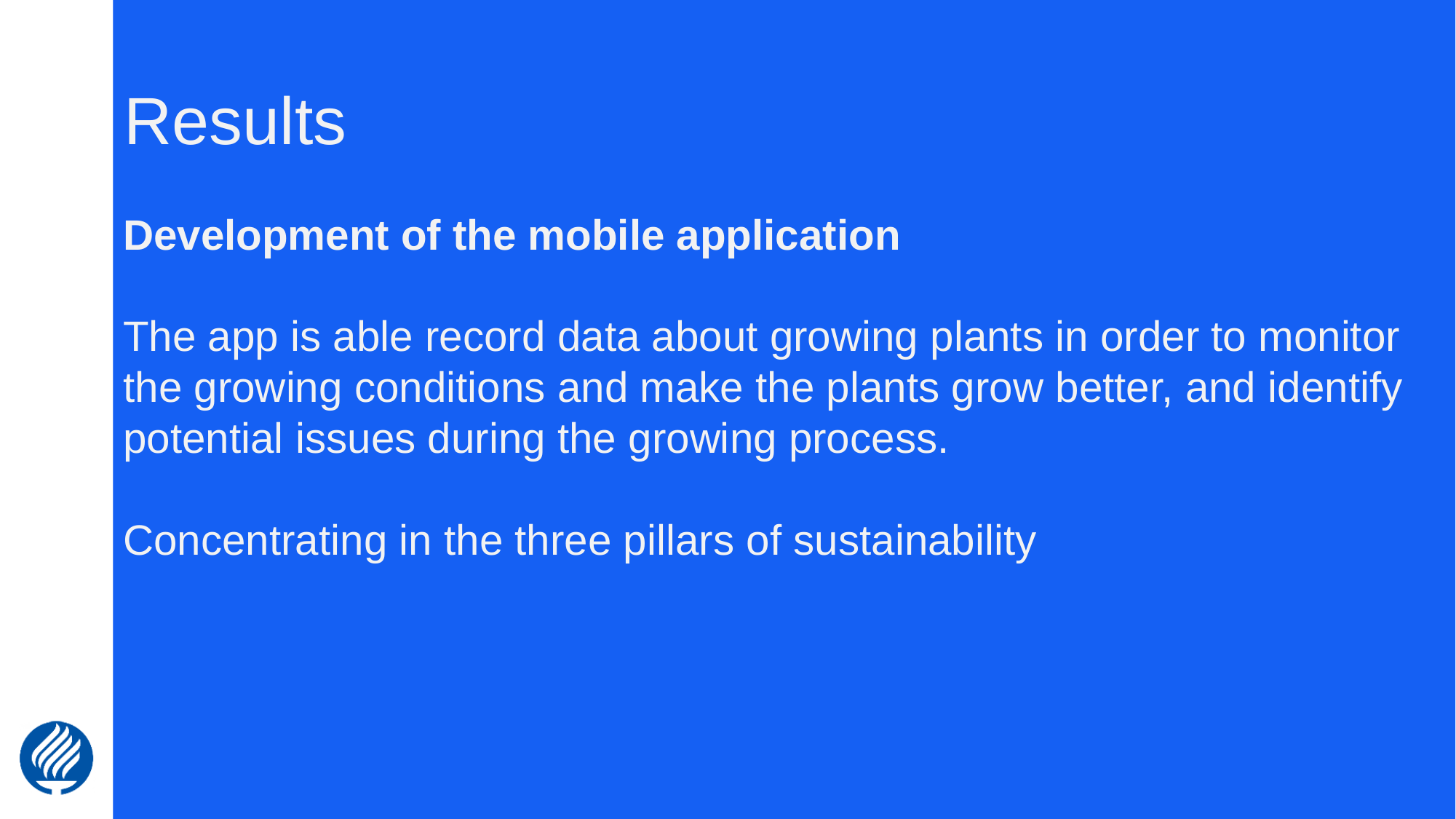

# Results
Development of the mobile application

The app is able record data about growing plants in order to monitor the growing conditions and make the plants grow better, and identify potential issues during the growing process.

Concentrating in the three pillars of sustainability